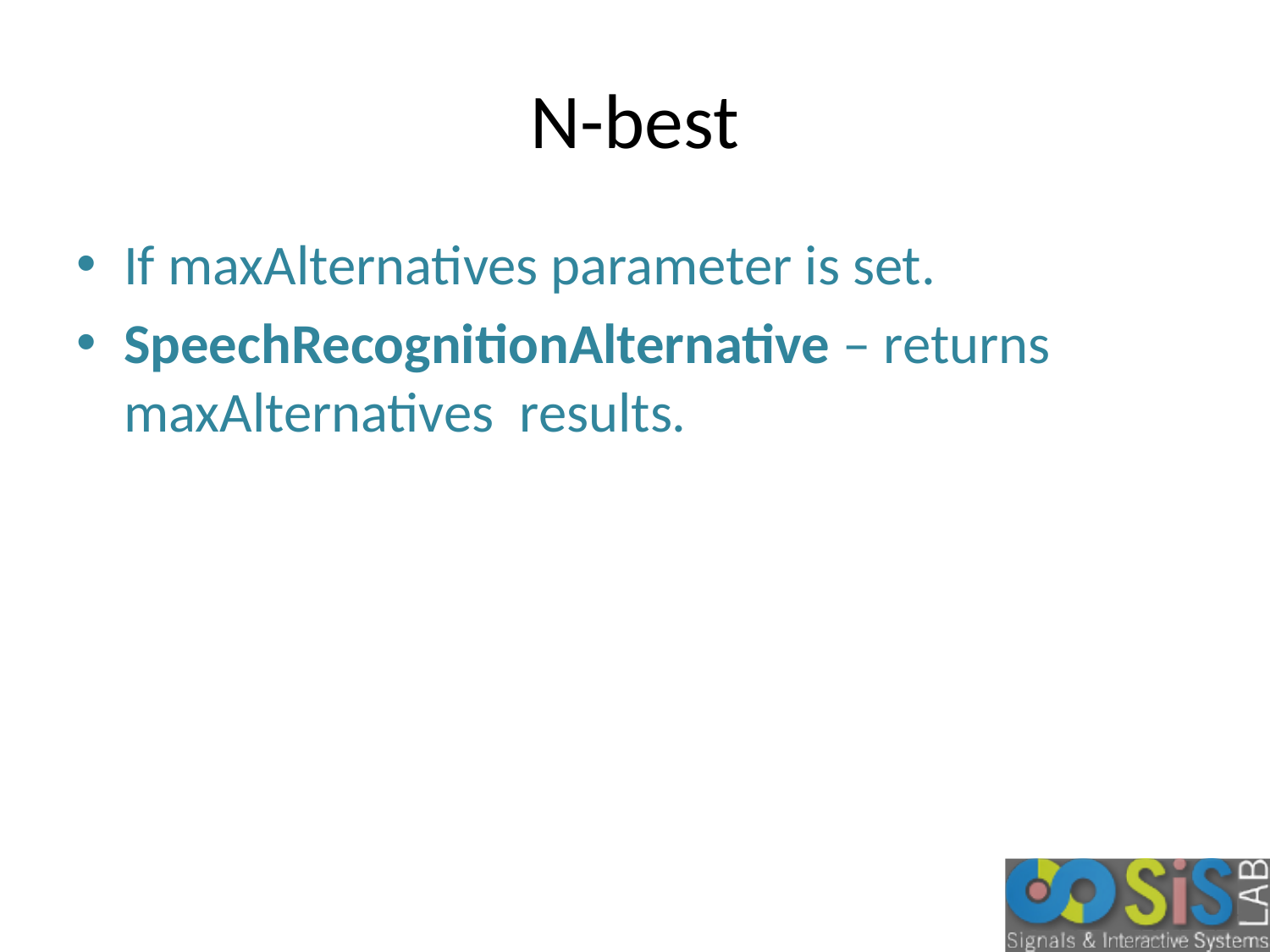

# N-best
If maxAlternatives parameter is set.
SpeechRecognitionAlternative – returns maxAlternatives  results.